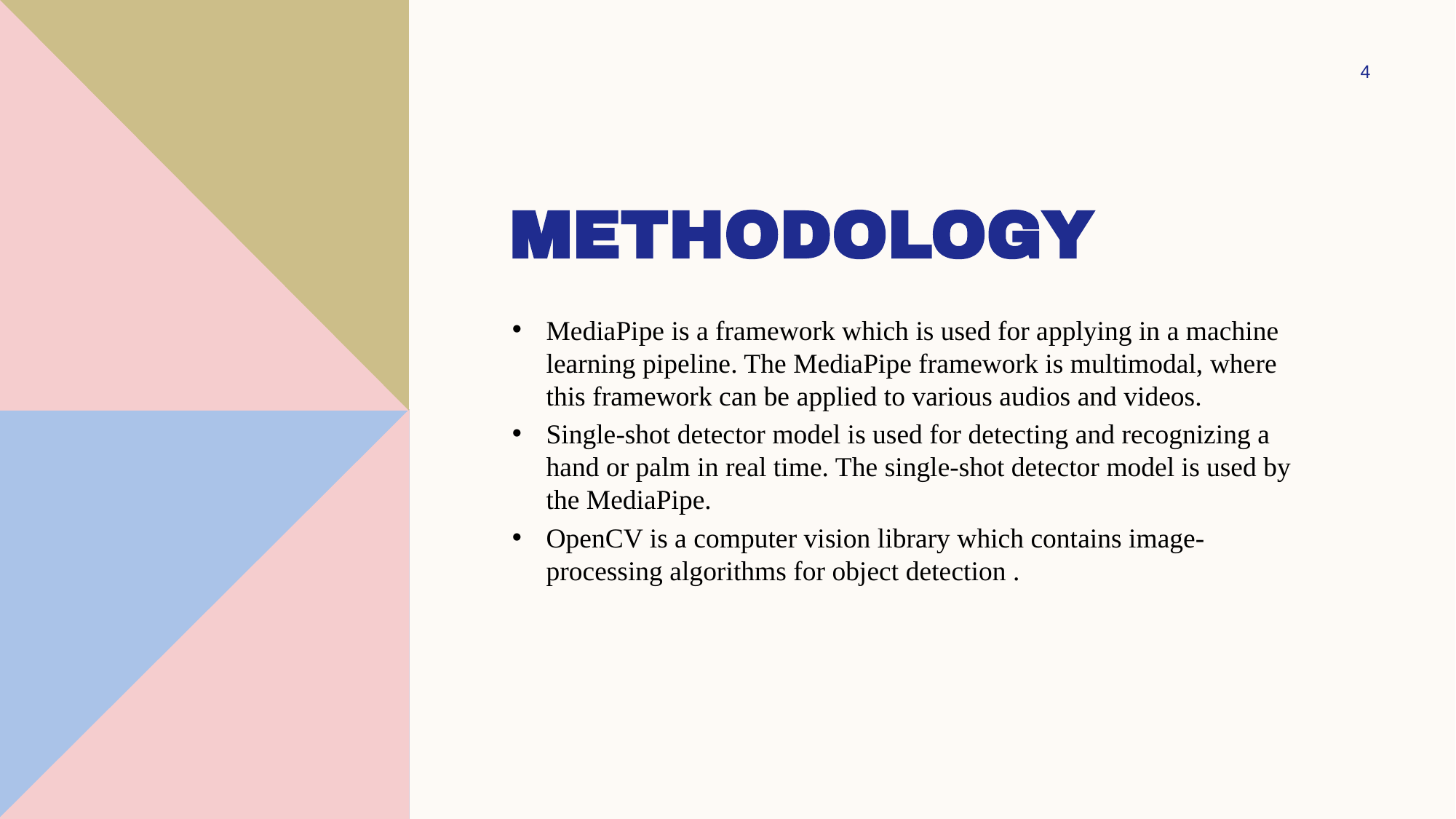

4
# methodology
MediaPipe is a framework which is used for applying in a machine learning pipeline. The MediaPipe framework is multimodal, where this framework can be applied to various audios and videos.
Single-shot detector model is used for detecting and recognizing a hand or palm in real time. The single-shot detector model is used by the MediaPipe.
OpenCV is a computer vision library which contains image-processing algorithms for object detection .